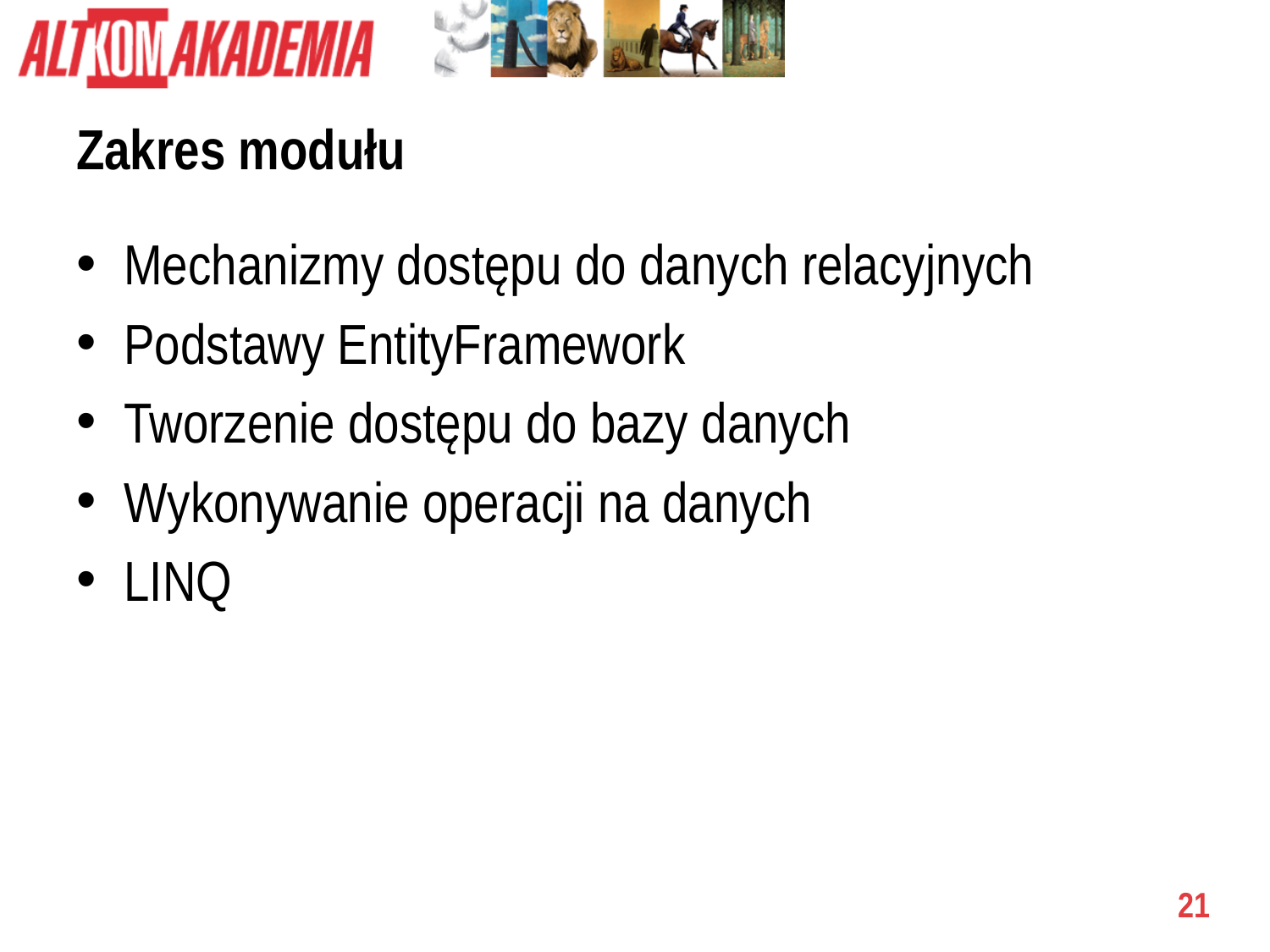

# Zakres modułu
Mechanizmy dostępu do danych relacyjnych
Podstawy EntityFramework
Tworzenie dostępu do bazy danych
Wykonywanie operacji na danych
LINQ